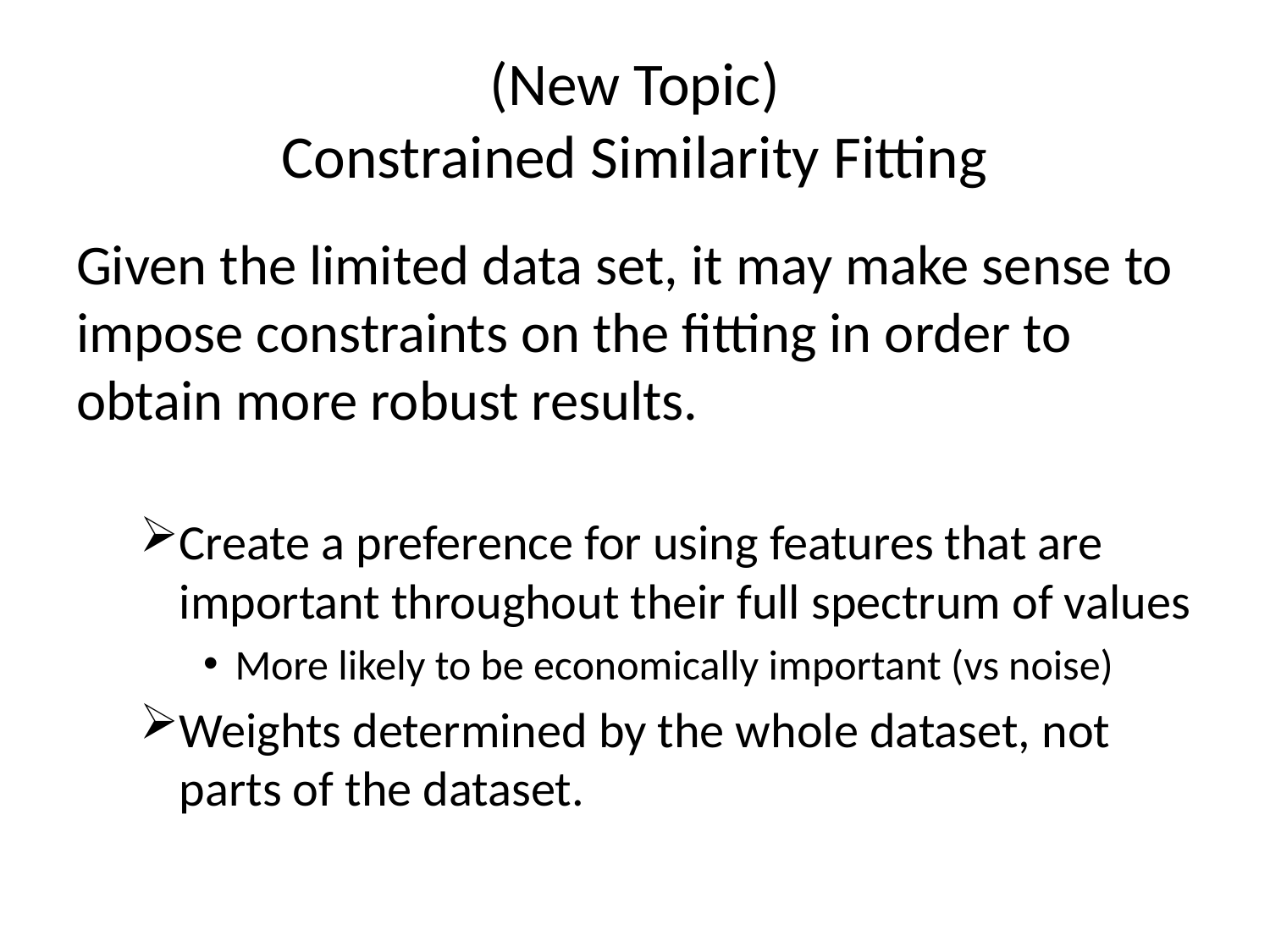

# (New Topic) Constrained Similarity Fitting
Given the limited data set, it may make sense to impose constraints on the fitting in order to obtain more robust results.

Create a preference for using features that are important throughout their full spectrum of values
More likely to be economically important (vs noise)
Weights determined by the whole dataset, not parts of the dataset.